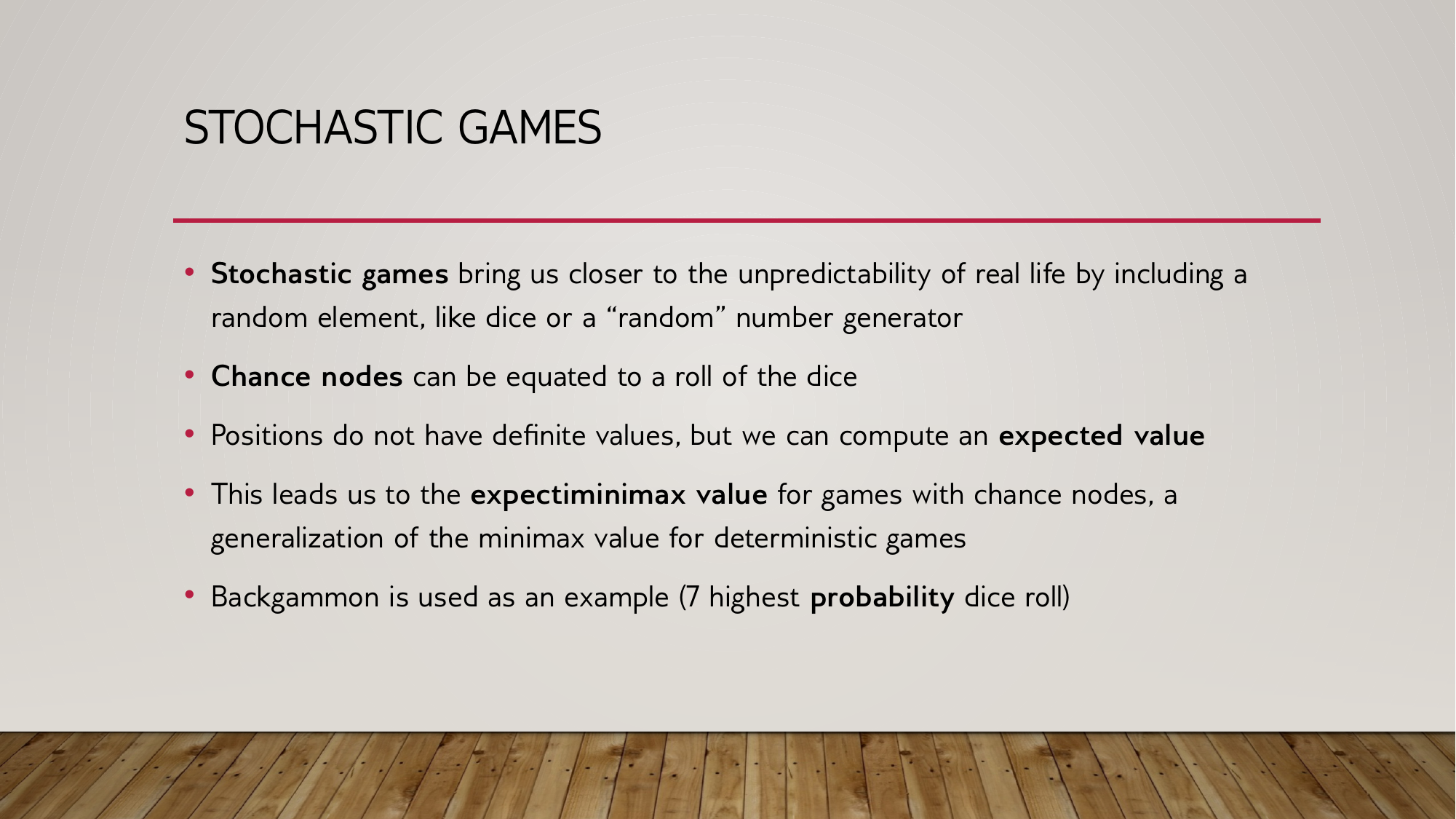

# Stochastic games
Stochastic games bring us closer to the unpredictability of real life by including a random element, like dice or a “random” number generator
Chance nodes can be equated to a roll of the dice
Positions do not have definite values, but we can compute an expected value
This leads us to the expectiminimax value for games with chance nodes, a generalization of the minimax value for deterministic games
Backgammon is used as an example (7 highest probability dice roll)